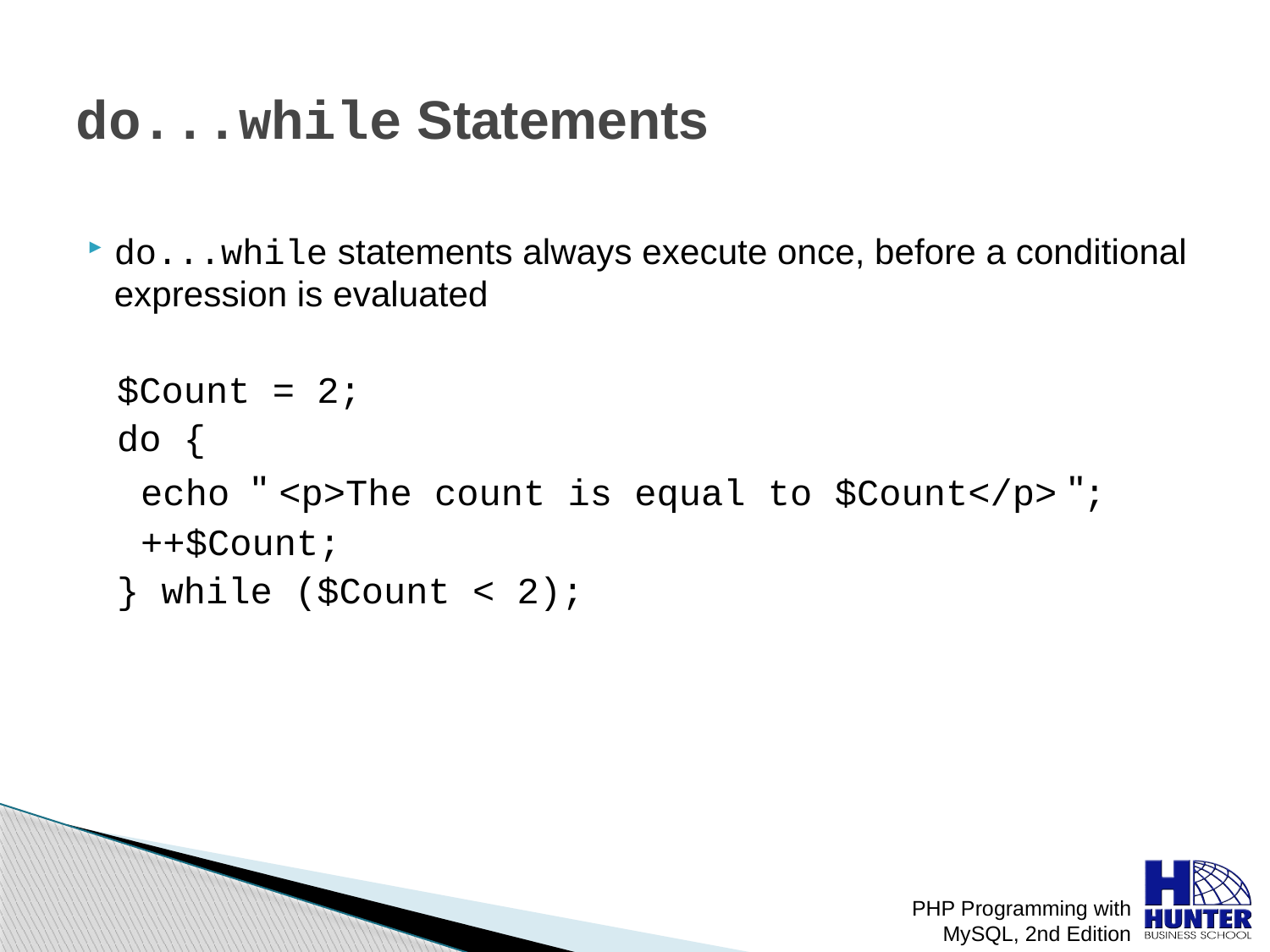

# do...while Statements
do...while statements always execute once, before a conditional expression is evaluated

$Count = 2;
do {
	echo " <p>The count is equal to $Count</p> ";
	++$Count;
} while ($Count < 2);

PHP Programming with MySQL, 2nd Edition